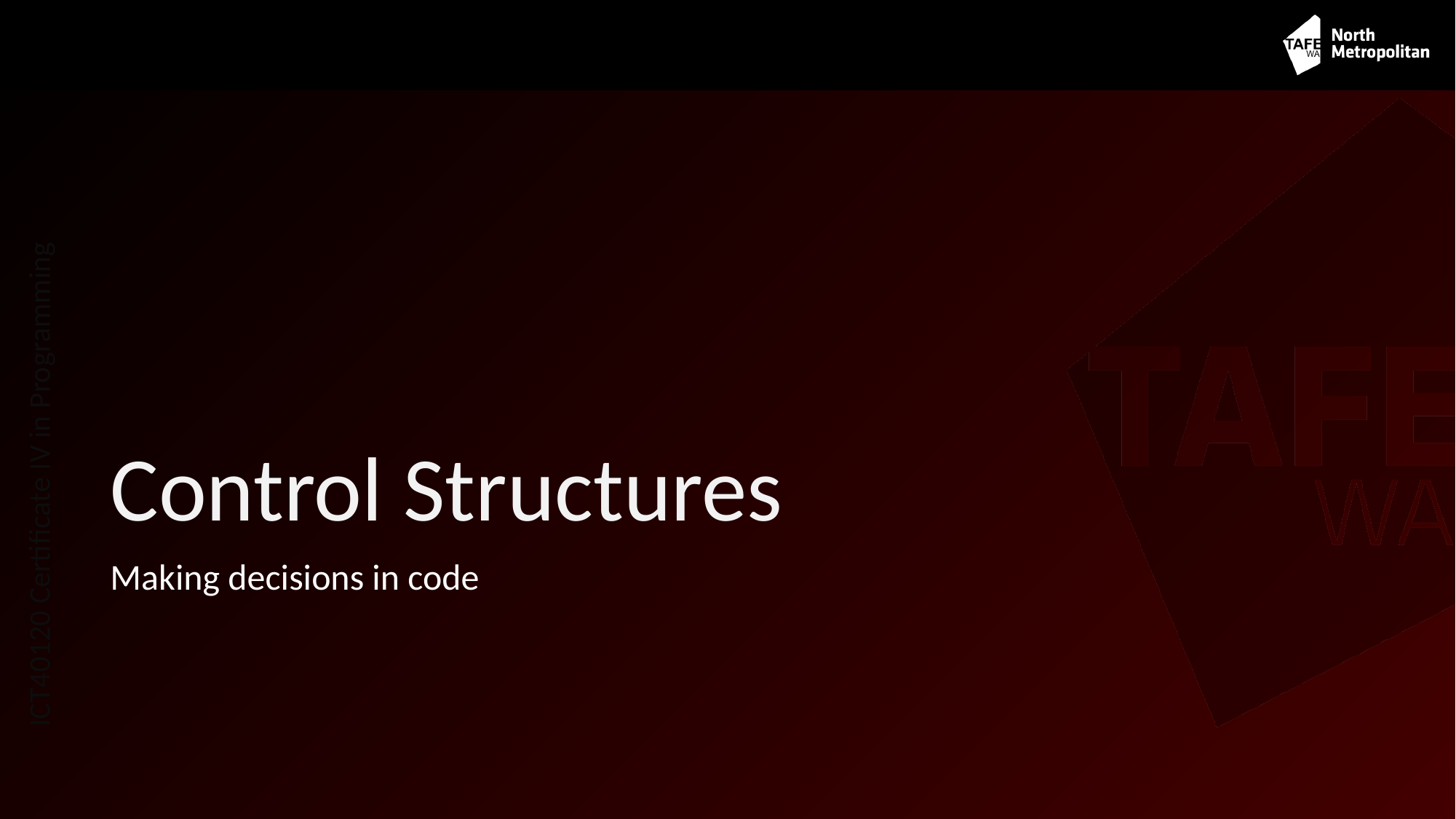

# Control Structures
Making decisions in code